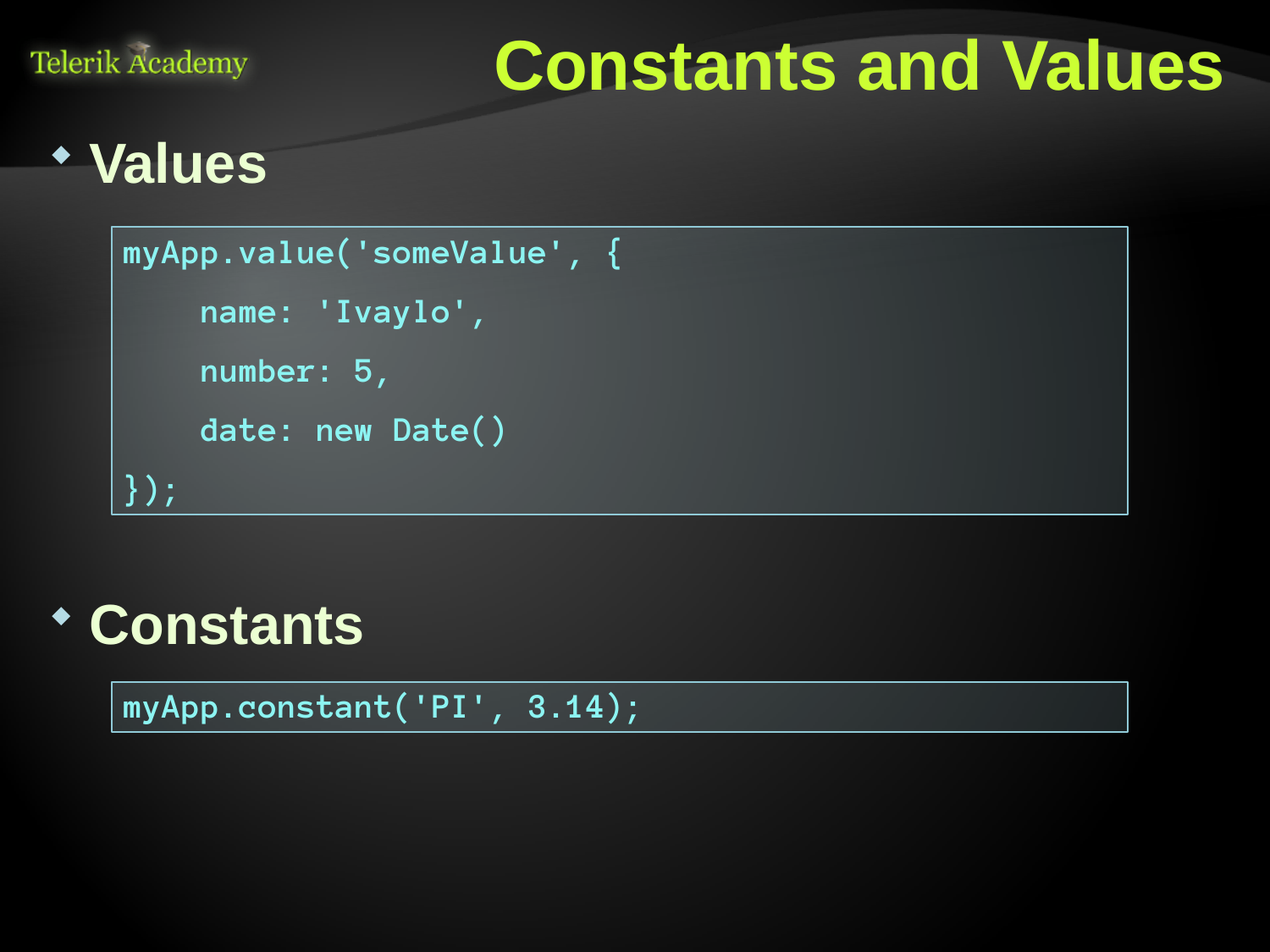

# Constants and Values
Values

Constants
myApp.value('someValue', {
    name: 'Ivaylo',
    number: 5,
    date: new Date()
});
myApp.constant('PI', 3.14);